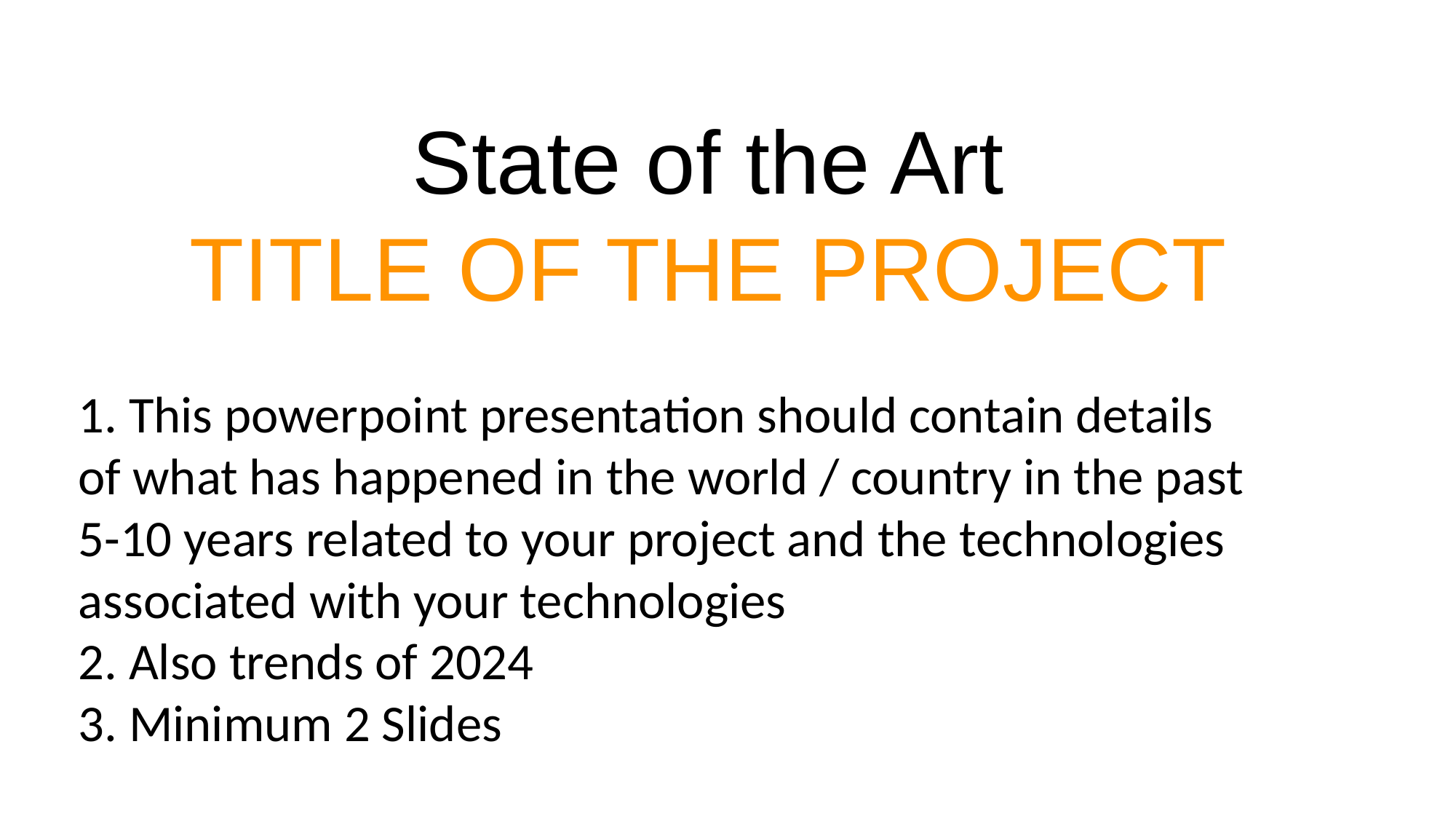

State of the Art
TITLE OF THE PROJECT
1. This powerpoint presentation should contain details of what has happened in the world / country in the past 5-10 years related to your project and the technologies associated with your technologies
2. Also trends of 2024
3. Minimum 2 Slides